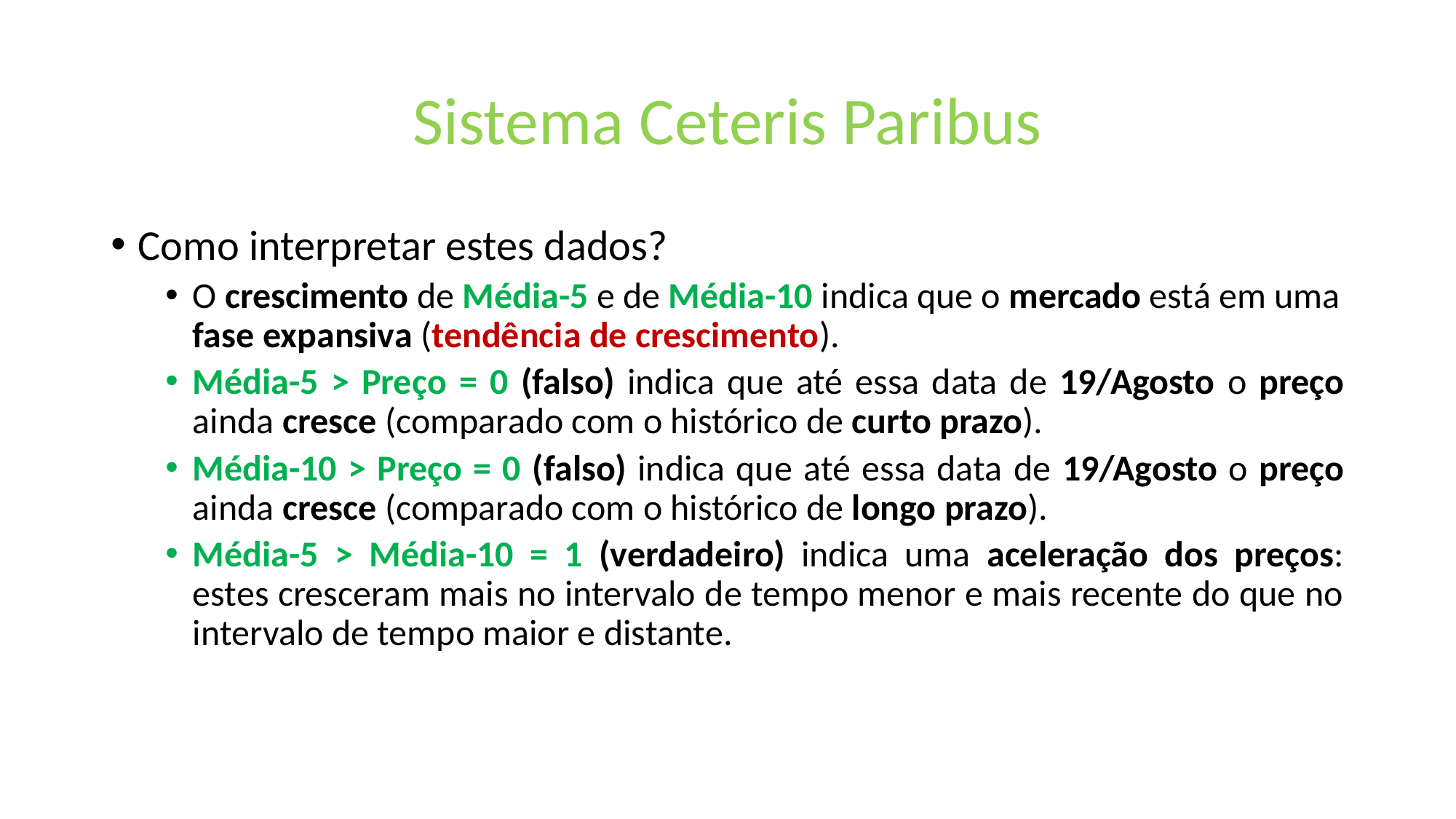

# Sistema Ceteris Paribus
Como interpretar estes dados?
O crescimento de Média-5 e de Média-10 indica que o mercado está em uma fase expansiva (tendência de crescimento).
Média-5 > Preço = 0 (falso) indica que até essa data de 19/Agosto o preço ainda cresce (comparado com o histórico de curto prazo).
Média-10 > Preço = 0 (falso) indica que até essa data de 19/Agosto o preço ainda cresce (comparado com o histórico de longo prazo).
Média-5 > Média-10 = 1 (verdadeiro) indica uma aceleração dos preços: estes cresceram mais no intervalo de tempo menor e mais recente do que no intervalo de tempo maior e distante.